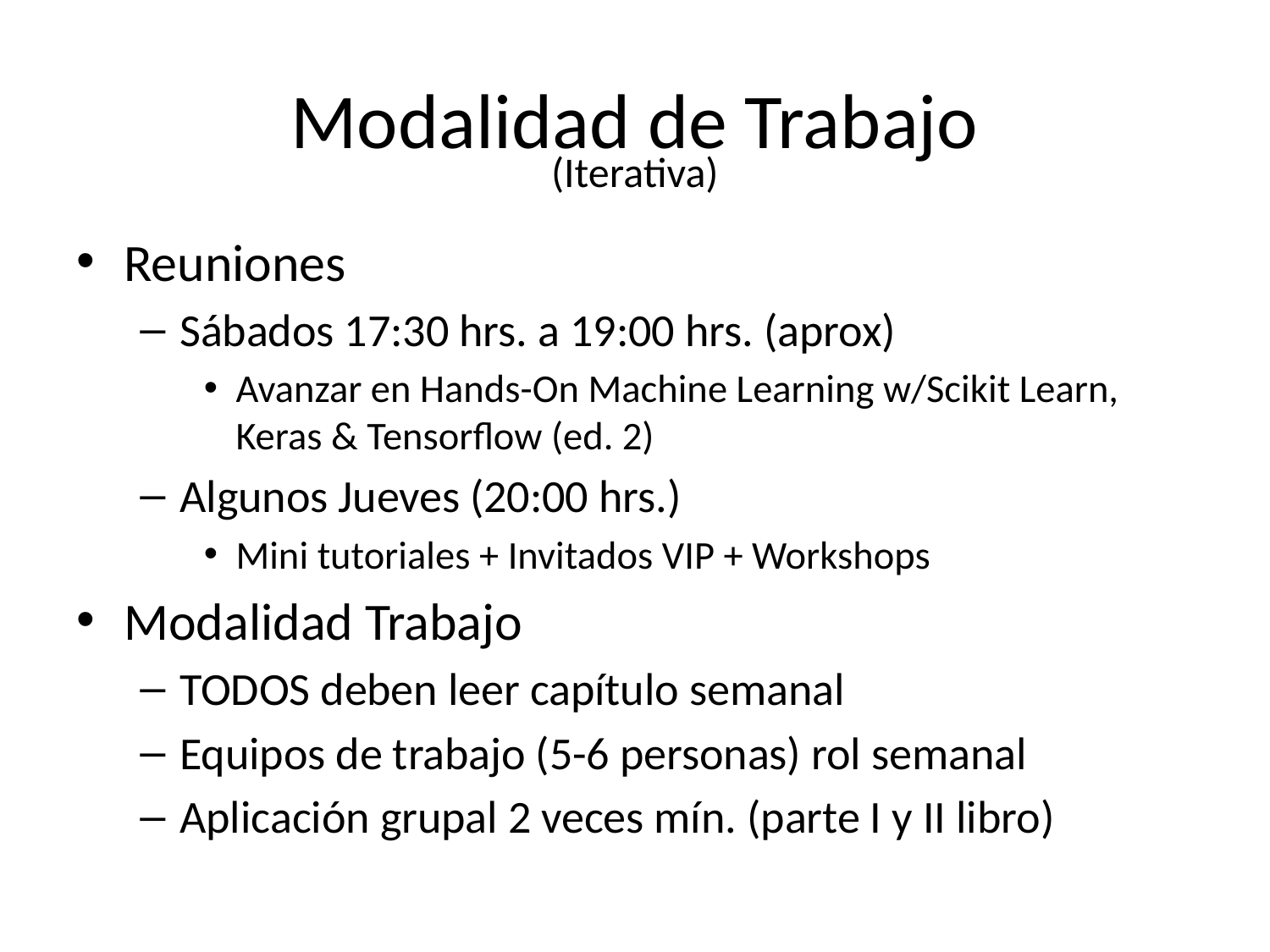

Modalidad de Trabajo
# (Iterativa)
Reuniones
Sábados 17:30 hrs. a 19:00 hrs. (aprox)
Avanzar en Hands-On Machine Learning w/Scikit Learn, Keras & Tensorflow (ed. 2)
Algunos Jueves (20:00 hrs.)
Mini tutoriales + Invitados VIP + Workshops
Modalidad Trabajo
TODOS deben leer capítulo semanal
Equipos de trabajo (5-6 personas) rol semanal
Aplicación grupal 2 veces mín. (parte I y II libro)